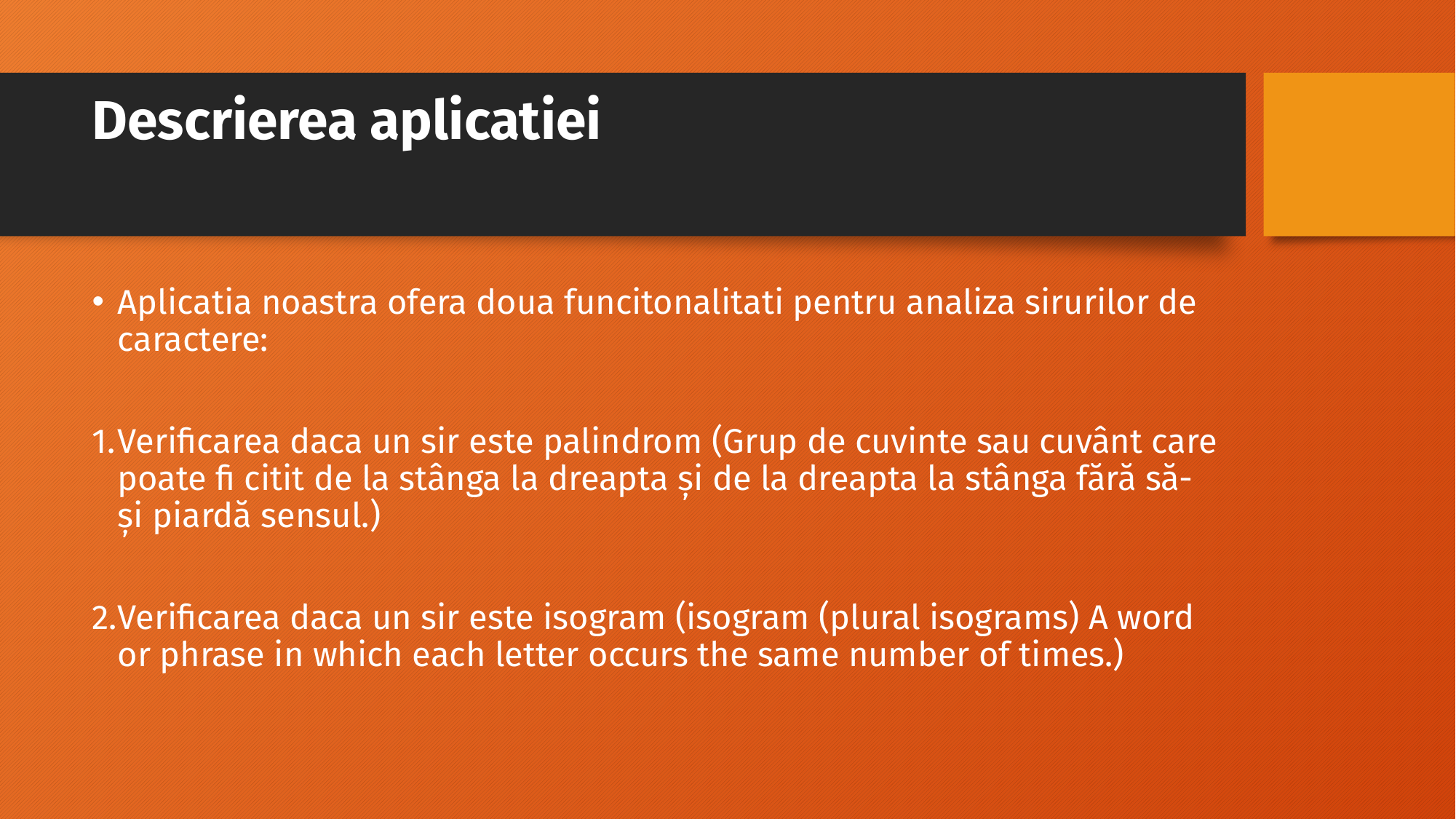

# Descrierea aplicatiei
Aplicatia noastra ofera doua funcitonalitati pentru analiza sirurilor de caractere:

Verificarea daca un sir este palindrom (Grup de cuvinte sau cuvânt care poate fi citit de la stânga la dreapta și de la dreapta la stânga fără să-și piardă sensul.)

Verificarea daca un sir este isogram (isogram (plural isograms) A word or phrase in which each letter occurs the same number of times.)